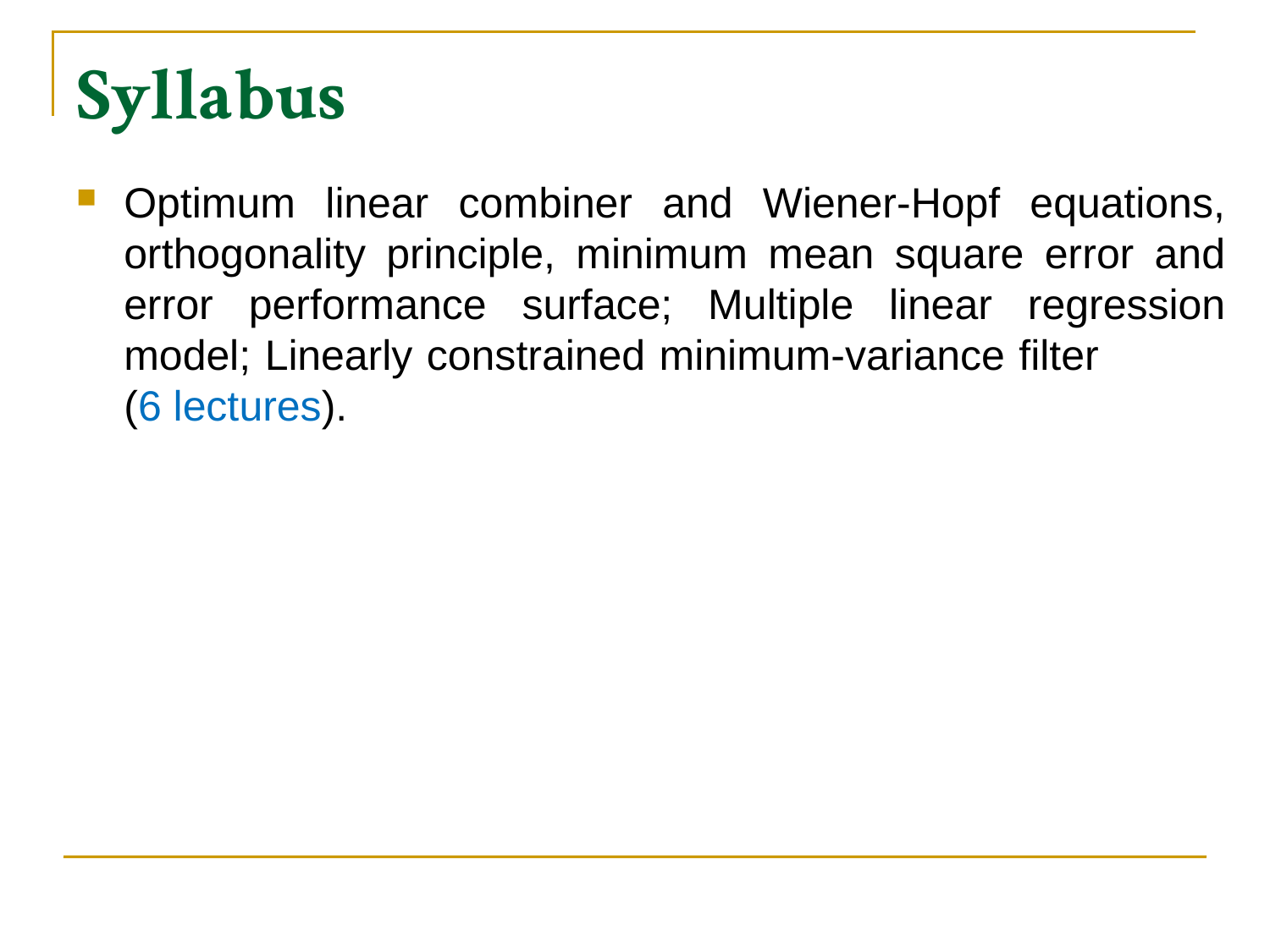

# Syllabus
Optimum linear combiner and Wiener-Hopf equations, orthogonality principle, minimum mean square error and error performance surface; Multiple linear regression model; Linearly constrained minimum-variance filter          (6 lectures).